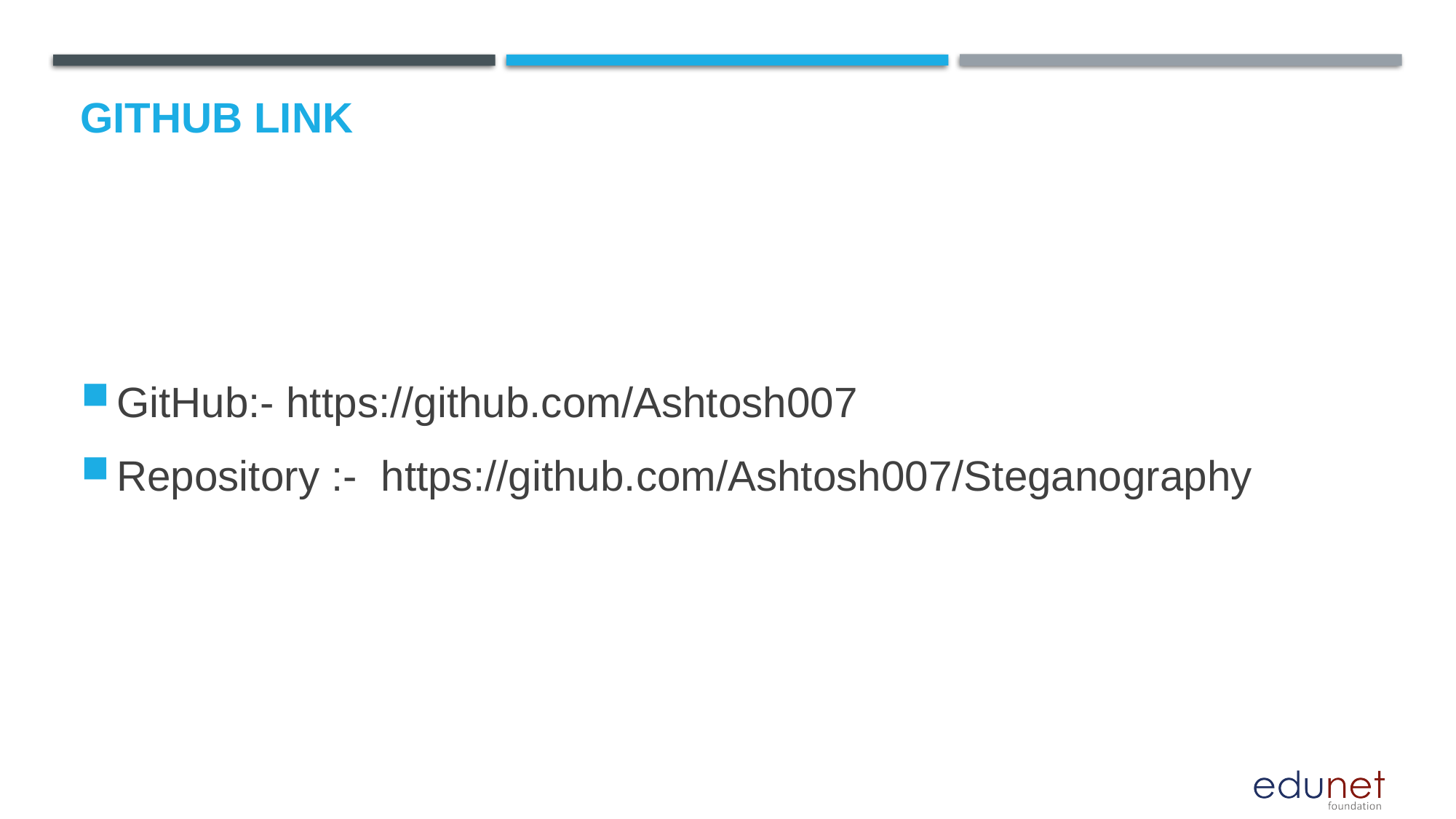

# GitHub Link
GitHub:- https://github.com/Ashtosh007
Repository :-  https://github.com/Ashtosh007/Steganography